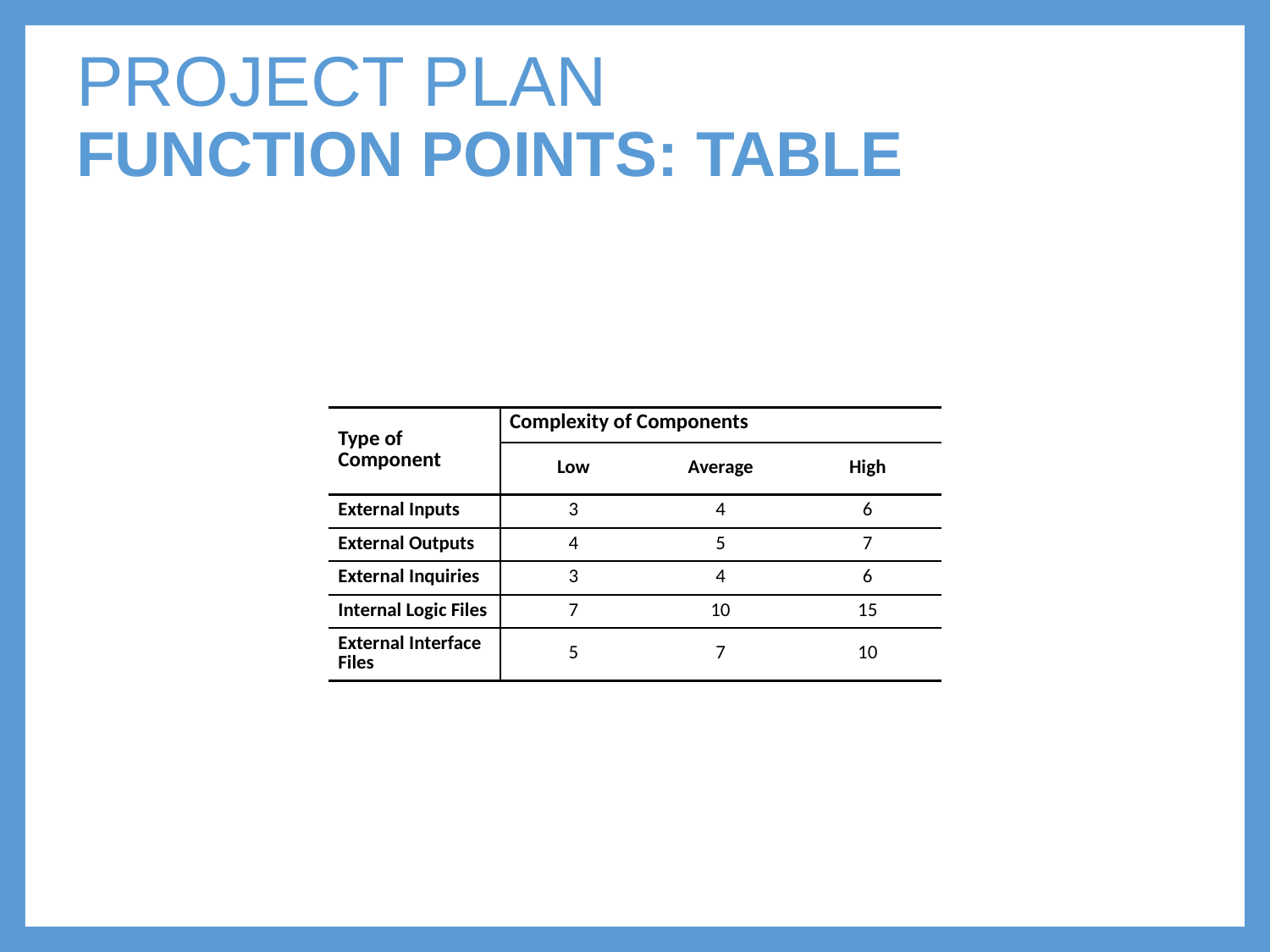

# PROJECT PLAN FUNCTION POINTS: TABLE
| Type of Component | Complexity of Components |  |  |
| --- | --- | --- | --- |
|  | Low | Average | High |
| External Inputs | 3 | 4 | 6 |
| External Outputs | 4 | 5 | 7 |
| External Inquiries | 3 | 4 | 6 |
| Internal Logic Files | 7 | 10 | 15 |
| External Interface Files | 5 | 7 | 10 |